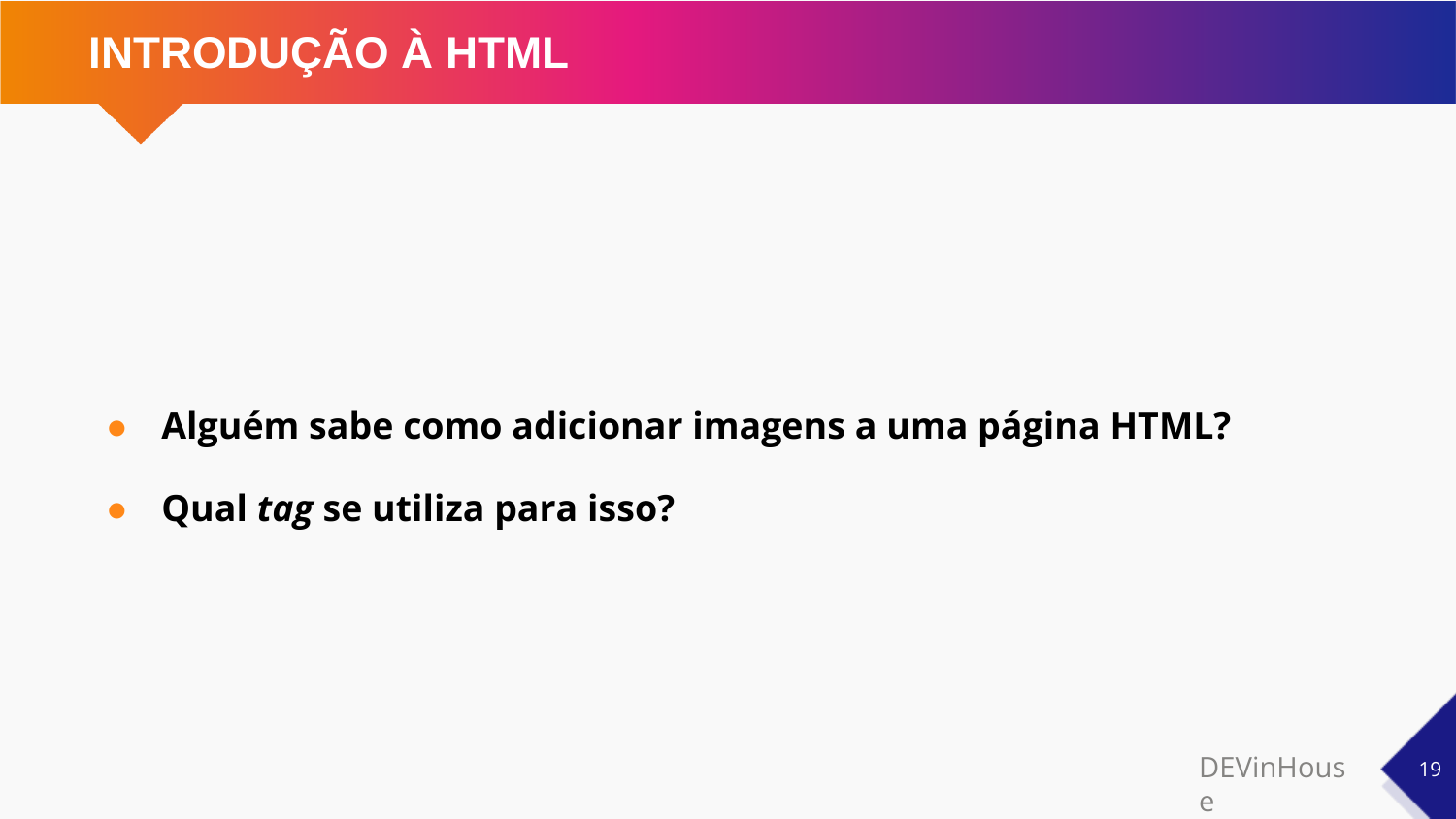

# INTRODUÇÃO À HTML
Alguém sabe como adicionar imagens a uma página HTML?
Qual tag se utiliza para isso?
19